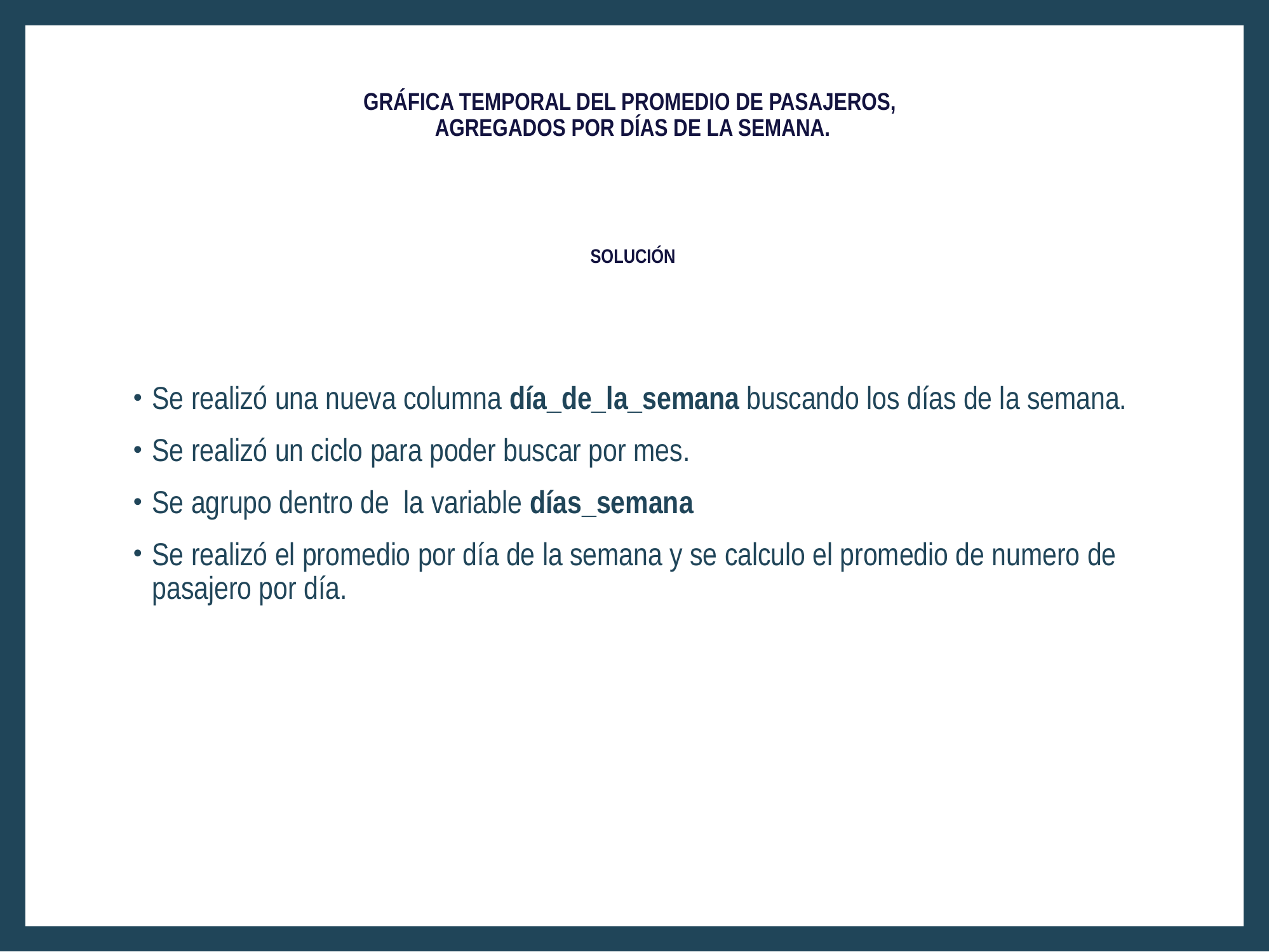

# GRÁFICA TEMPORAL DEL PROMEDIO DE PASAJEROS, AGREGADOS POR DÍAS DE LA SEMANA. SOLUCIÓN
Se realizó una nueva columna día_de_la_semana buscando los días de la semana.
Se realizó un ciclo para poder buscar por mes.
Se agrupo dentro de  la variable días_semana
Se realizó el promedio por día de la semana y se calculo el promedio de numero de pasajero por día.